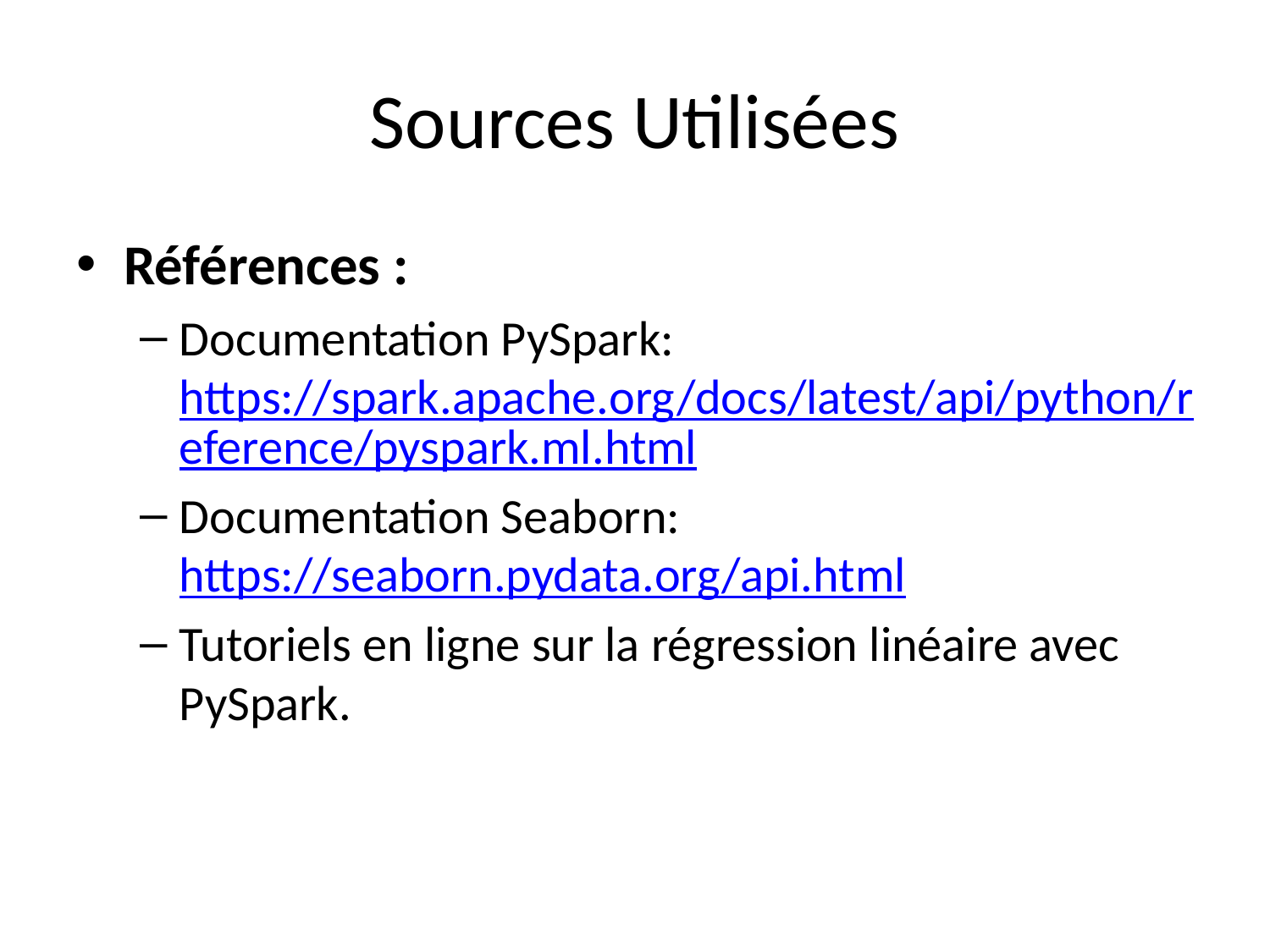

# Sources Utilisées
Références :
Documentation PySpark: https://spark.apache.org/docs/latest/api/python/reference/pyspark.ml.html
Documentation Seaborn: https://seaborn.pydata.org/api.html
Tutoriels en ligne sur la régression linéaire avec PySpark.